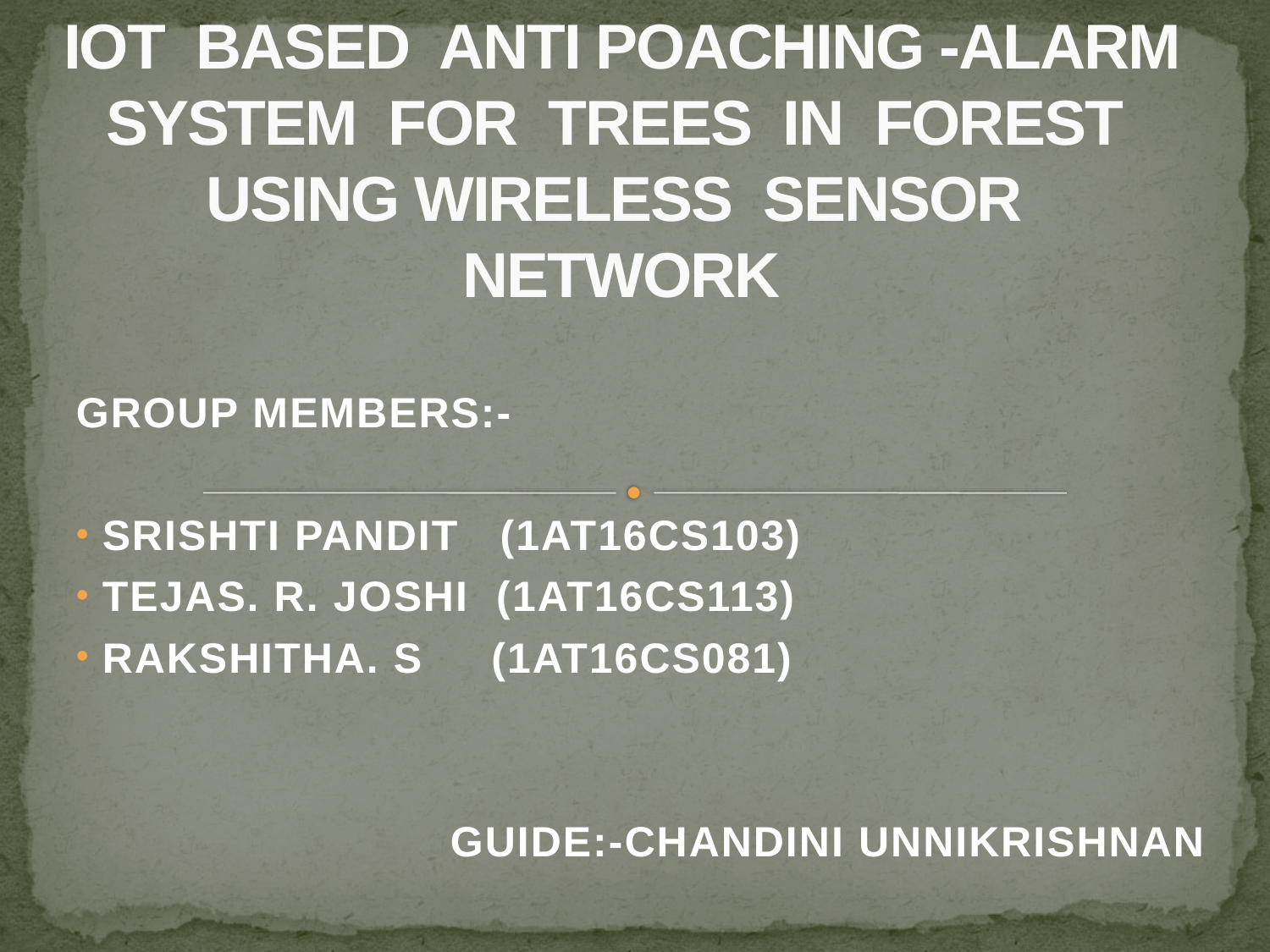

# IOT  BASED  ANTI POACHING -ALARM SYSTEM  FOR  TREES  IN  FOREST  USING WIRELESS  SENSOR  NETWORK

GROUP MEMBERS:-

 SRISHTI PANDIT   (1AT16CS103)
 TEJAS. R. JOSHI  (1AT16CS113)
 RAKSHITHA. S     (1AT16CS081)

GUIDE:-CHANDINI UNNIKRISHNAN